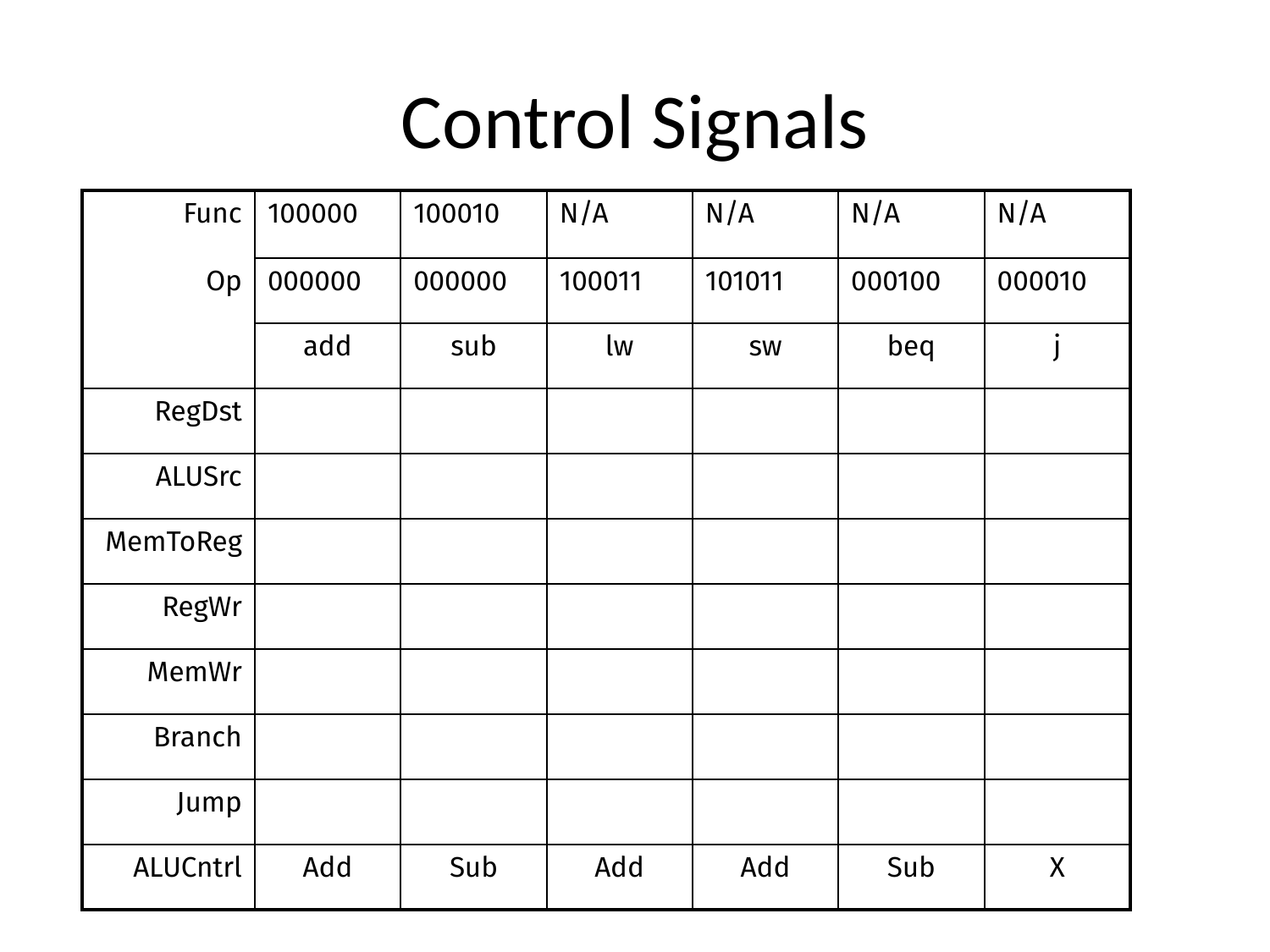

# Control Signals
| Func | 100000 | 100010 | N/A | N/A | N/A | N/A |
| --- | --- | --- | --- | --- | --- | --- |
| Op | 000000 | 000000 | 100011 | 101011 | 000100 | 000010 |
|  | add | sub | lw | sw | beq | j |
| RegDst |  |  |  |  |  |  |
| ALUSrc |  |  |  |  |  |  |
| MemToReg |  |  |  |  |  |  |
| RegWr |  |  |  |  |  |  |
| MemWr |  |  |  |  |  |  |
| Branch |  |  |  |  |  |  |
| Jump |  |  |  |  |  |  |
| ALUCntrl | Add | Sub | Add | Add | Sub | X |